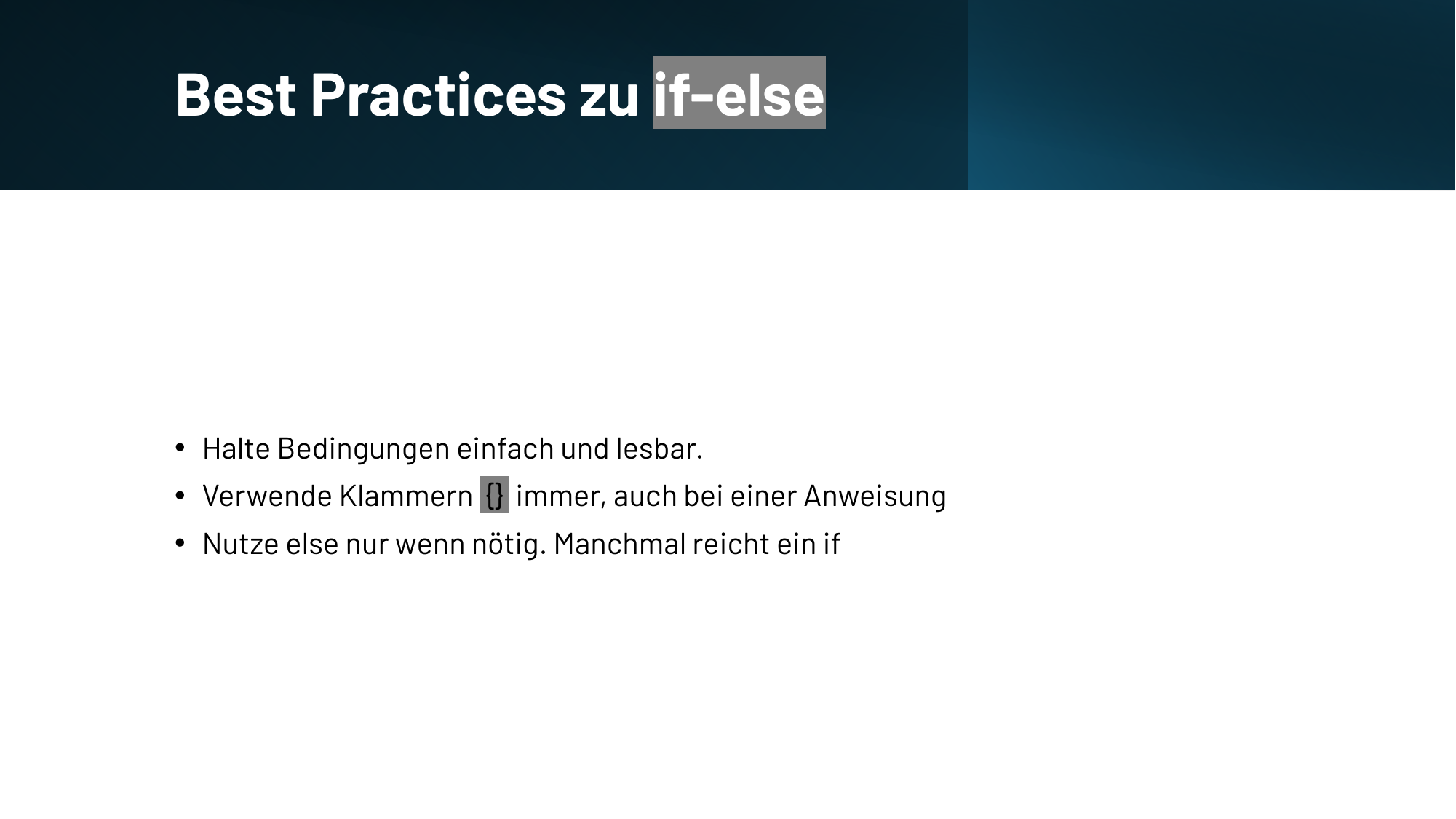

# Best Practices zu if-else
Halte Bedingungen einfach und lesbar.
Verwende Klammern  {}  immer, auch bei einer Anweisung
Nutze else nur wenn nötig. Manchmal reicht ein if